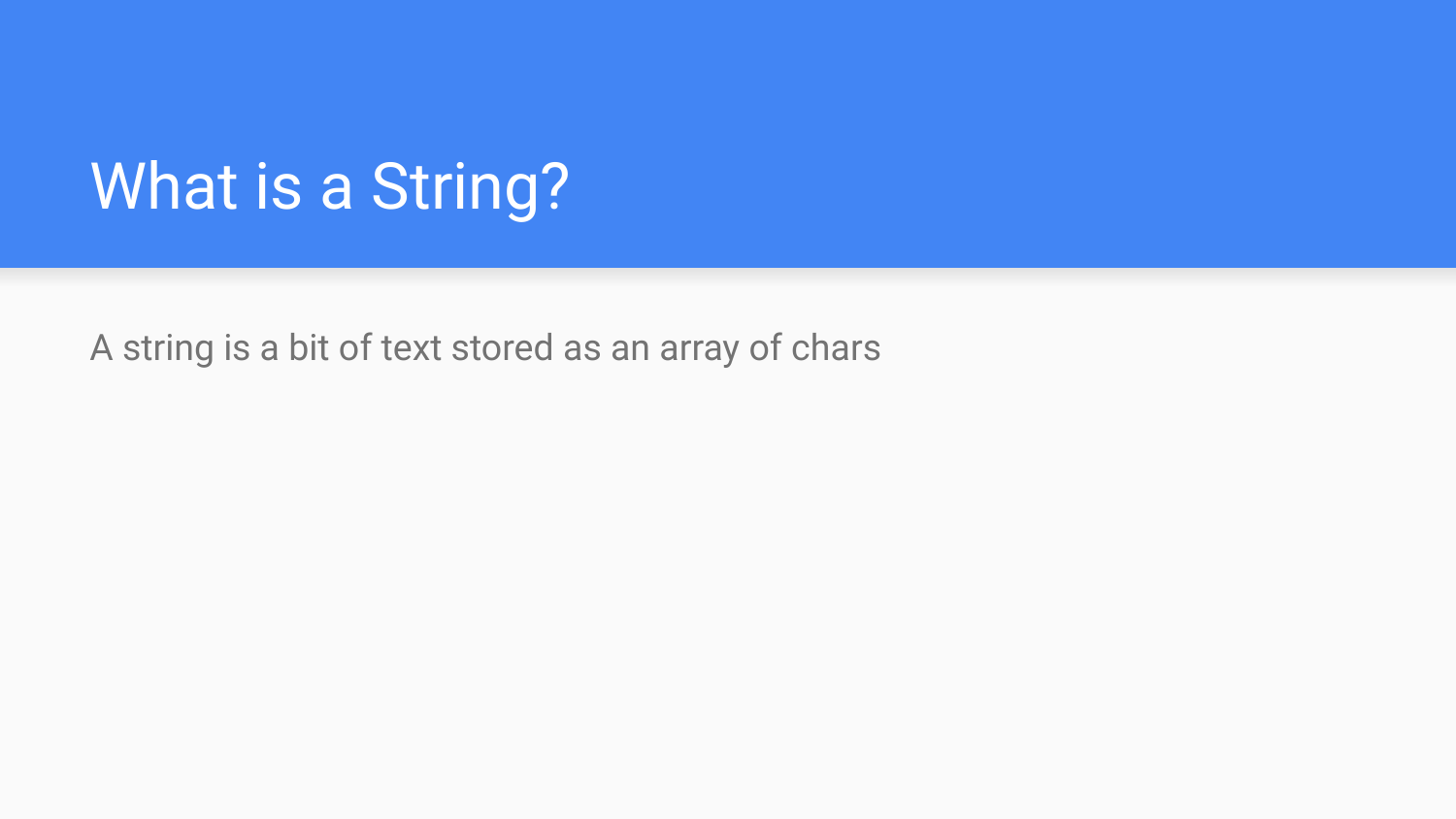

# What is a String?
A string is a bit of text stored as an array of chars